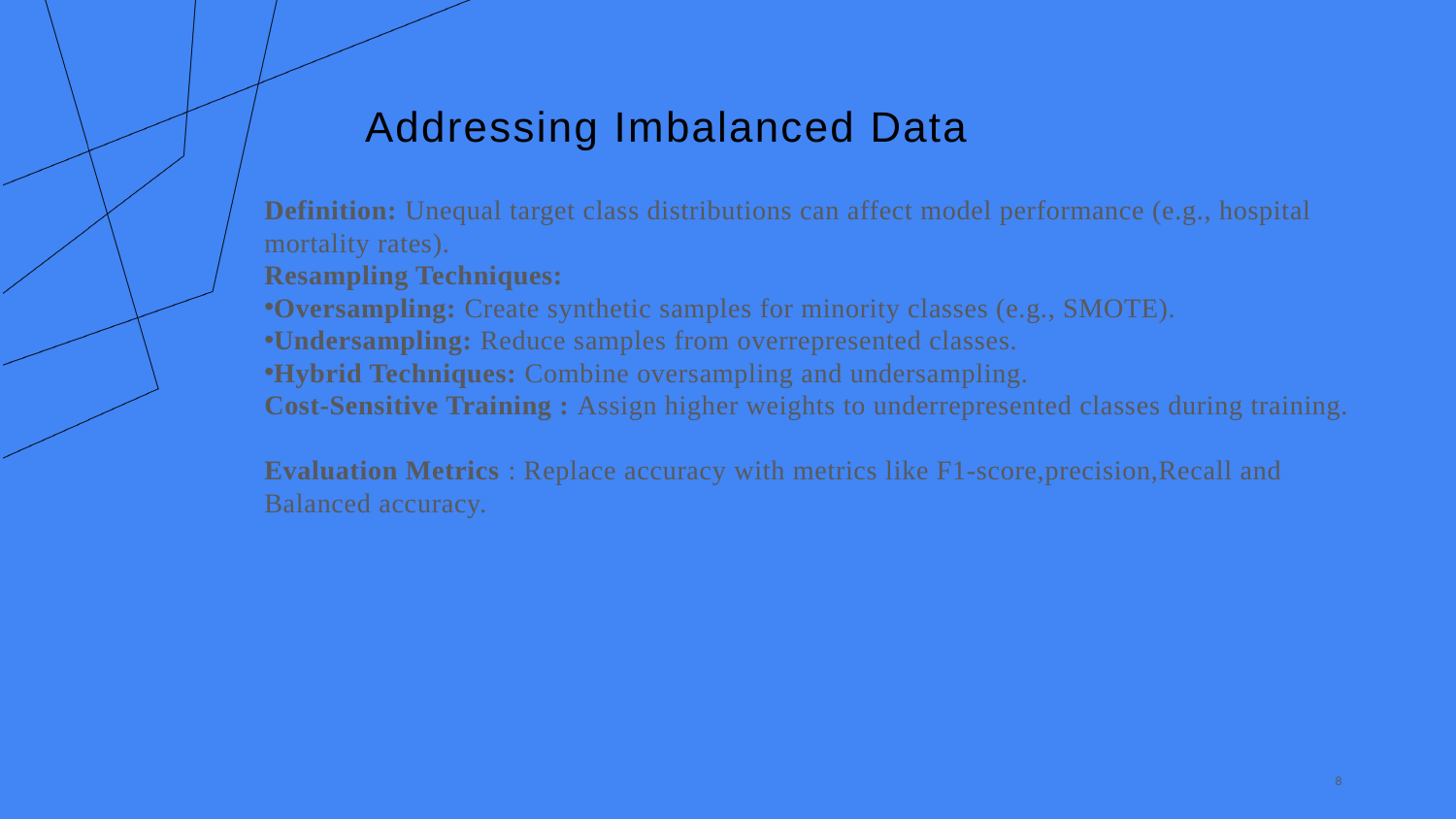

# Addressing Imbalanced Data
Definition: Unequal target class distributions can affect model performance (e.g., hospital mortality rates).
Resampling Techniques:
Oversampling: Create synthetic samples for minority classes (e.g., SMOTE).
Undersampling: Reduce samples from overrepresented classes.
Hybrid Techniques: Combine oversampling and undersampling.
Cost-Sensitive Training : Assign higher weights to underrepresented classes during training.

Evaluation Metrics : Replace accuracy with metrics like F1-score,precision,Recall and Balanced accuracy.
8